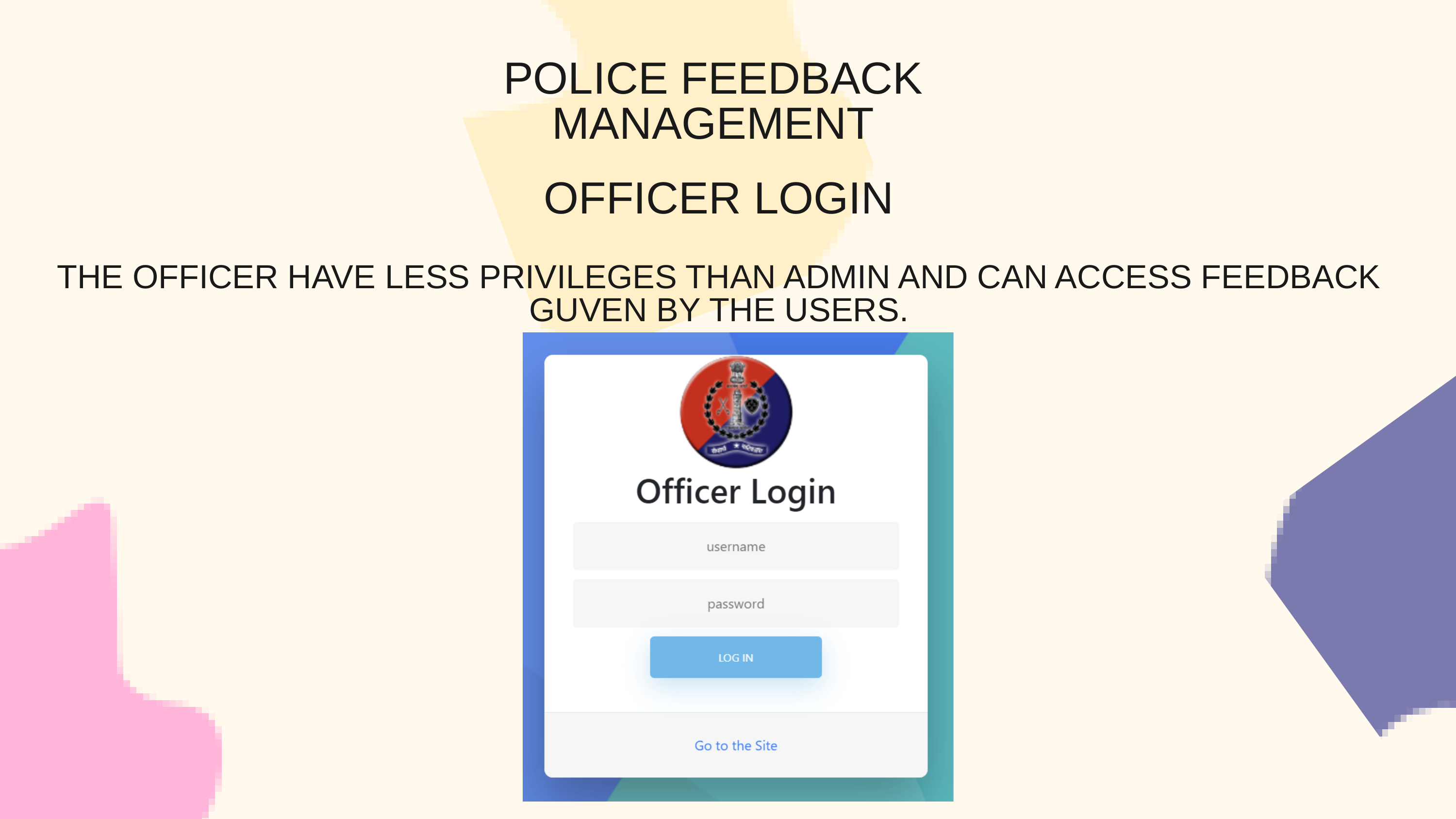

POLICE FEEDBACK MANAGEMENT
OFFICER LOGIN
THE OFFICER HAVE LESS PRIVILEGES THAN ADMIN AND CAN ACCESS FEEDBACK GUVEN BY THE USERS.